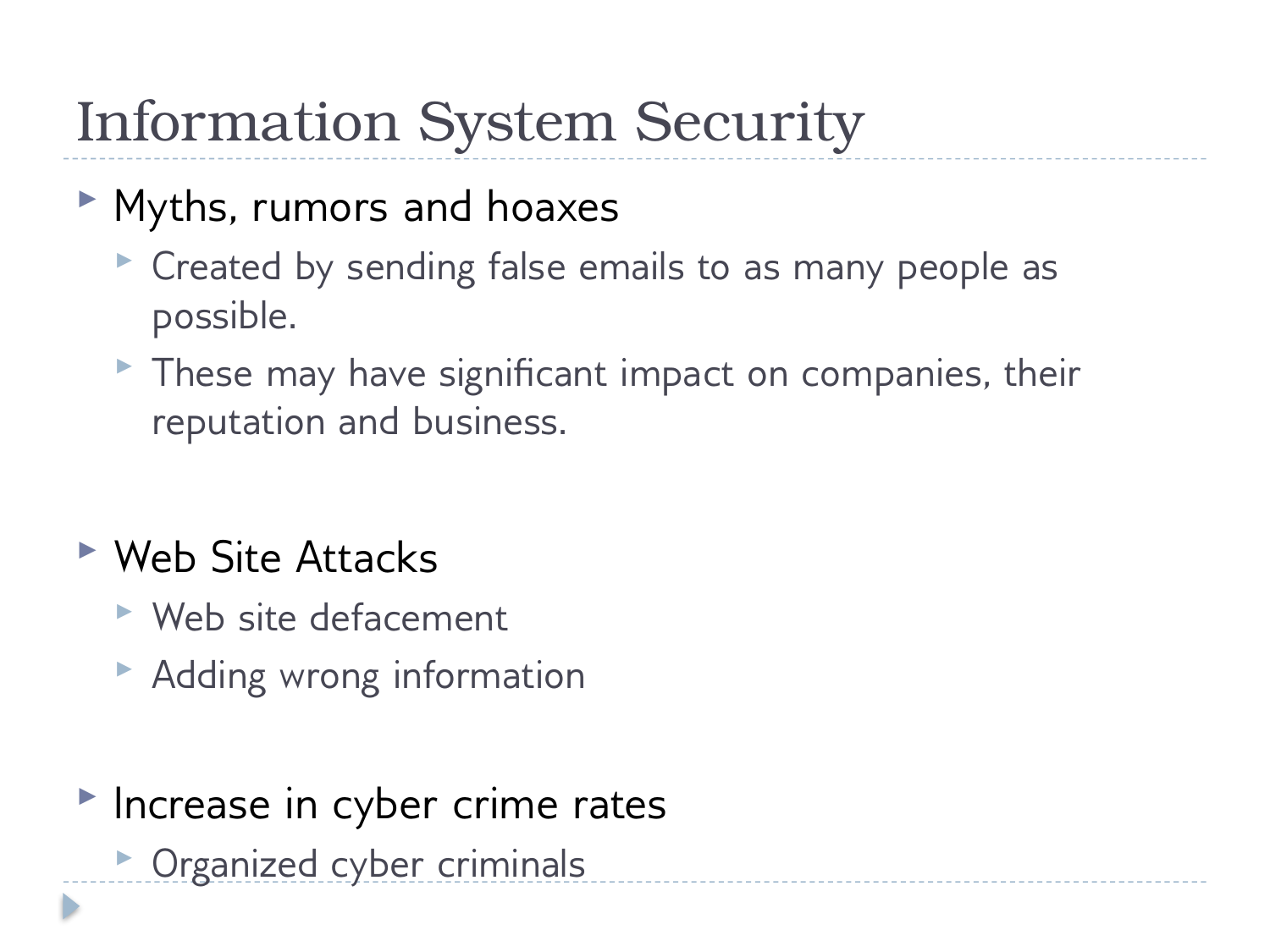

# Information System Security
Myths, rumors and hoaxes
Created by sending false emails to as many people as possible.
These may have significant impact on companies, their reputation and business.

Web Site Attacks
Web site defacement
Adding wrong information

Increase in cyber crime rates
Organized cyber criminals